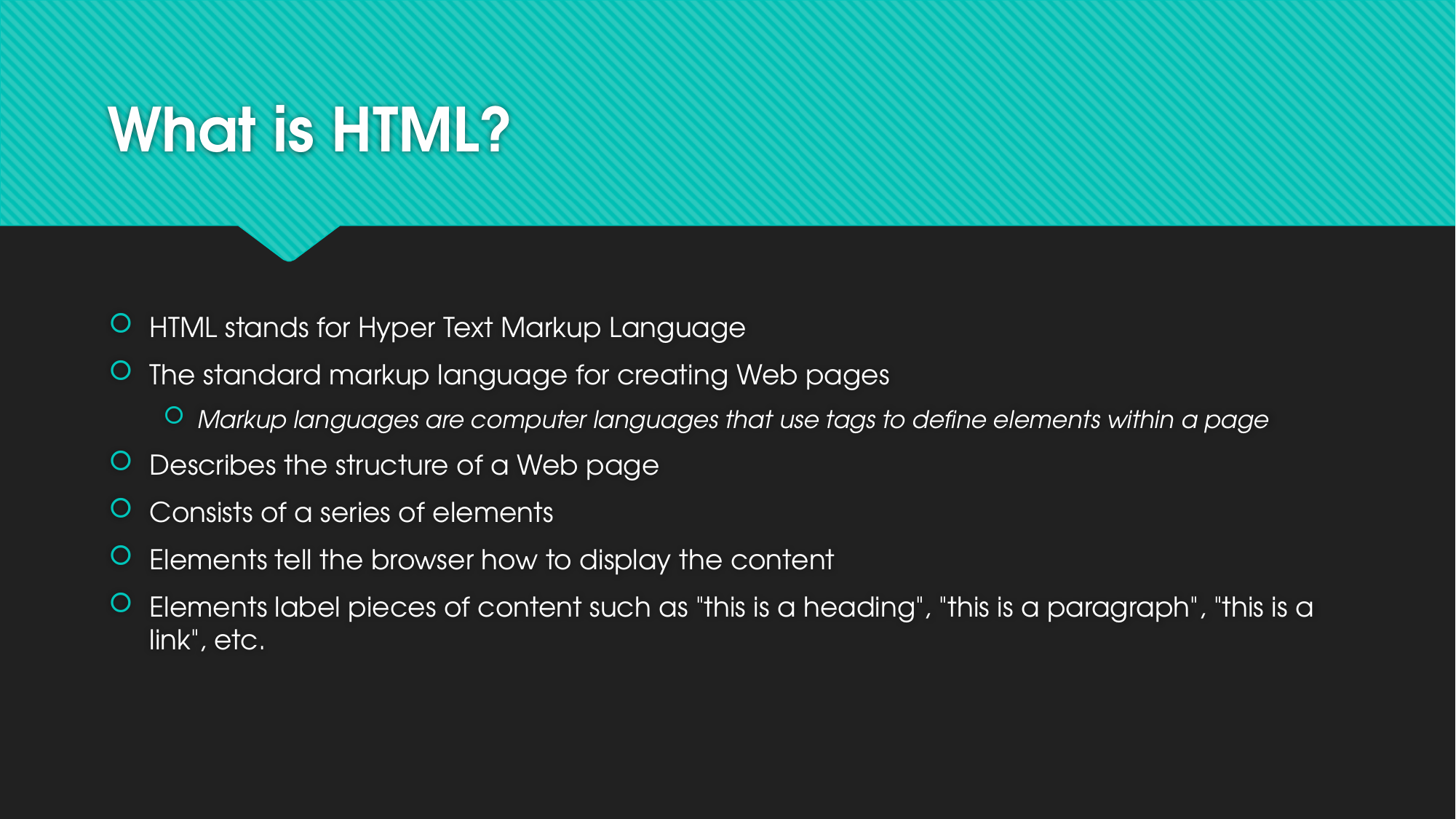

# What is HTML?
HTML stands for Hyper Text Markup Language
The standard markup language for creating Web pages
Markup languages are computer languages that use tags to define elements within a page
Describes the structure of a Web page
Consists of a series of elements
Elements tell the browser how to display the content
Elements label pieces of content such as "this is a heading", "this is a paragraph", "this is a link", etc.